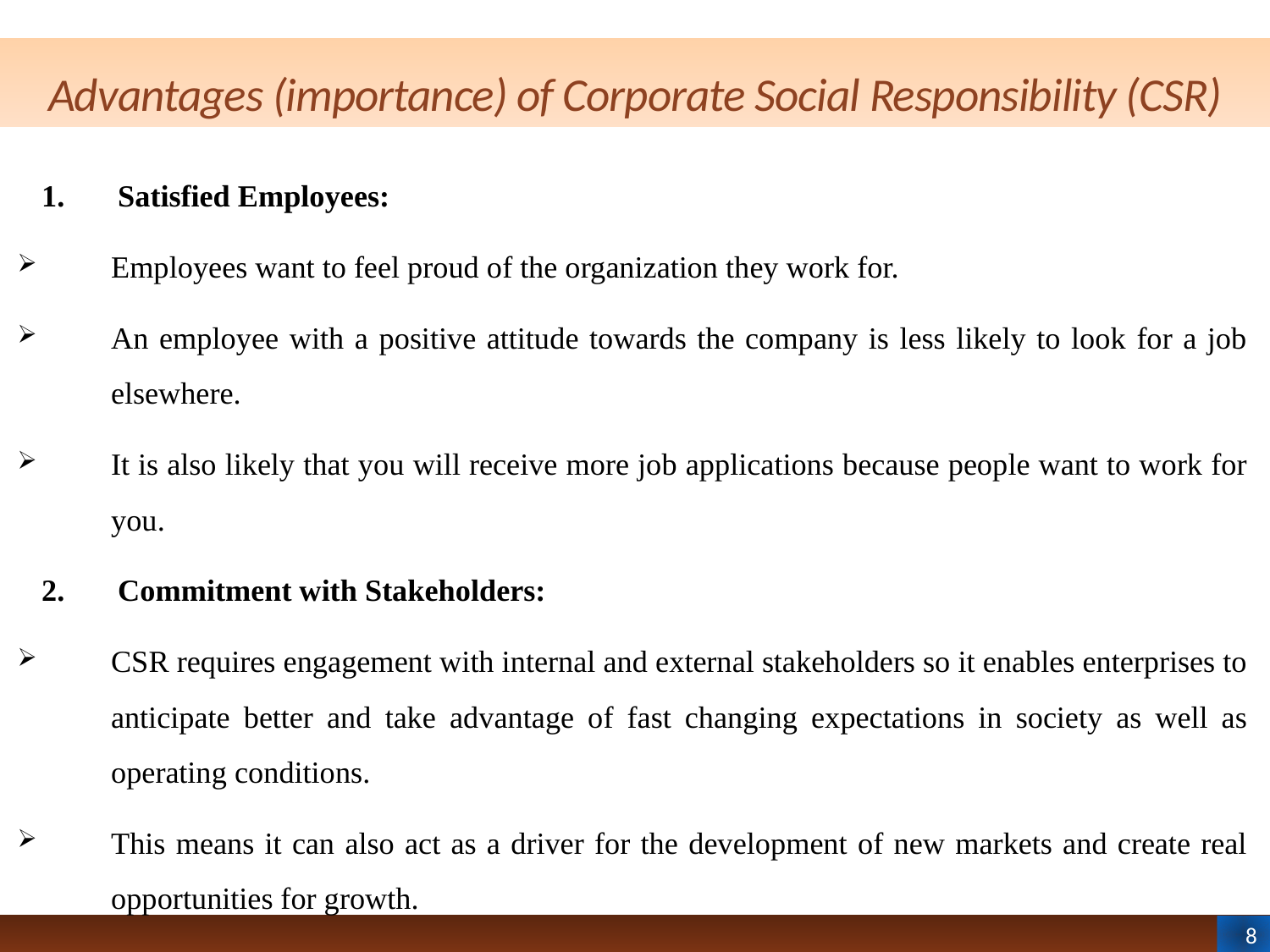

# Advantages (importance) of Corporate Social Responsibility (CSR)
1.	Satisfied Employees:
Employees want to feel proud of the organization they work for.
An employee with a positive attitude towards the company is less likely to look for a job elsewhere.
It is also likely that you will receive more job applications because people want to work for you.
2.	Commitment with Stakeholders:
CSR requires engagement with internal and external stakeholders so it enables enterprises to anticipate better and take advantage of fast changing expectations in society as well as operating conditions.
This means it can also act as a driver for the development of new markets and create real opportunities for growth.

8